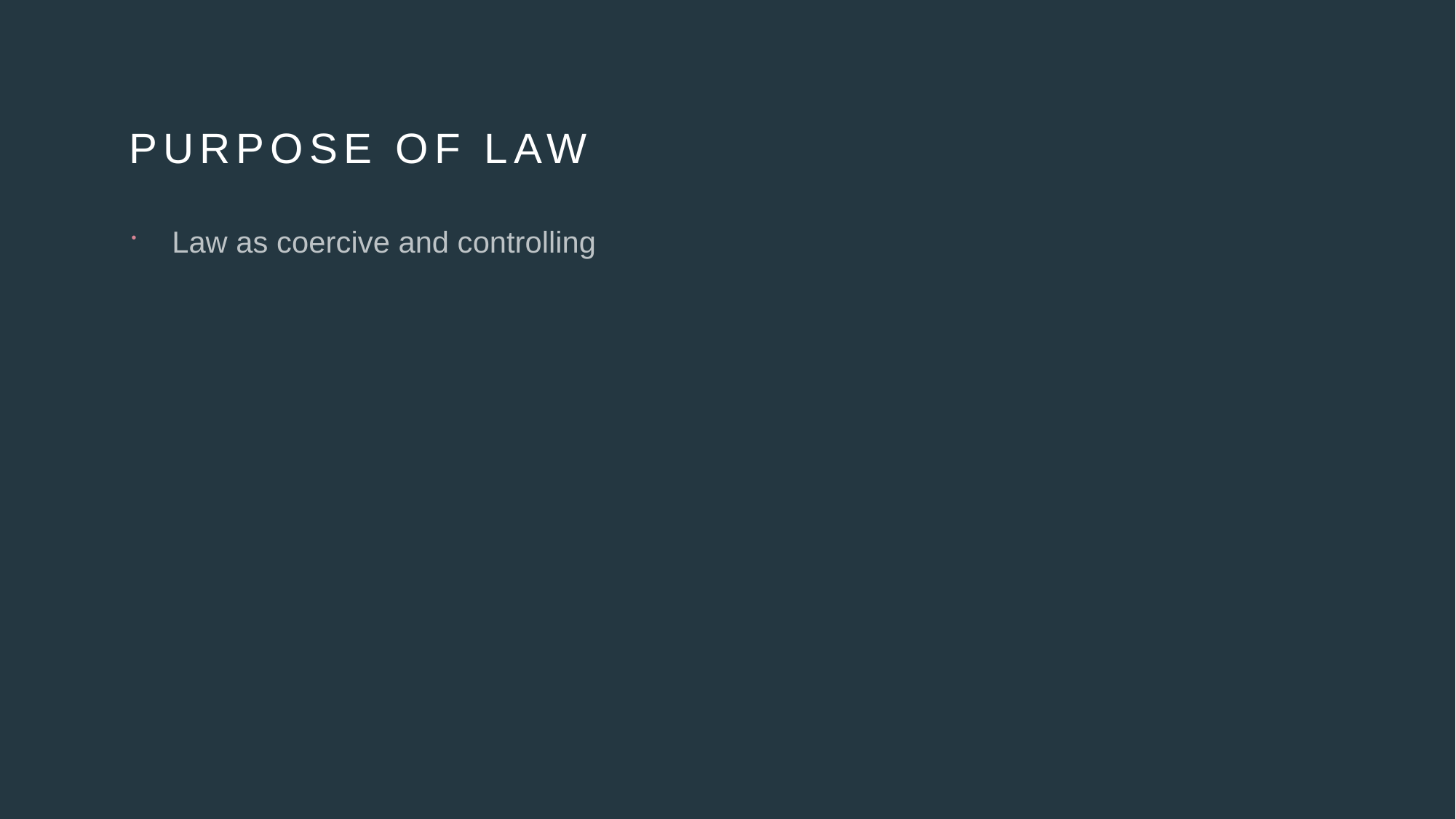

# Purpose of Law
Law as coercive and controlling